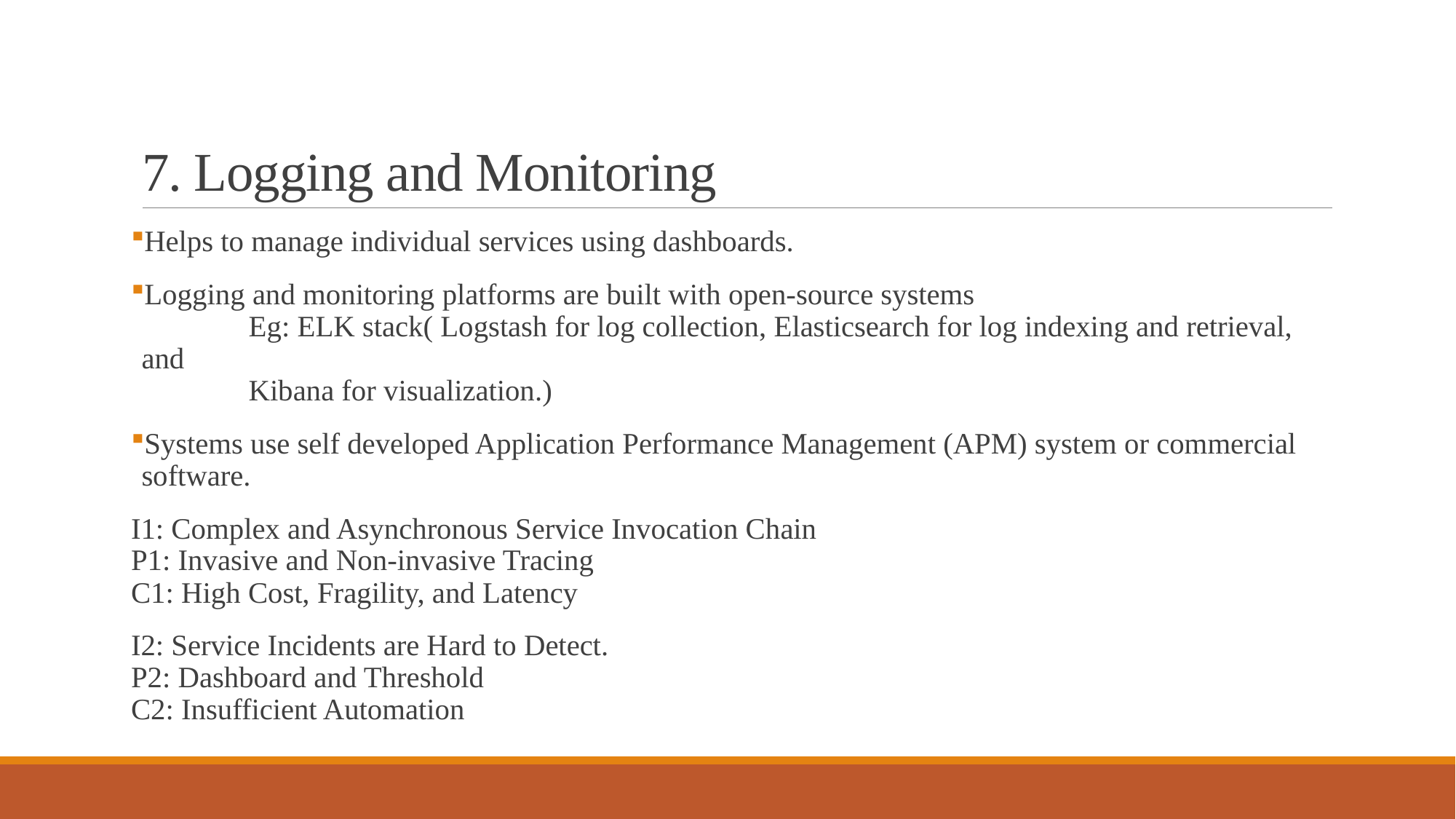

# 7. Logging and Monitoring
Helps to manage individual services using dashboards.
Logging and monitoring platforms are built with open-source systems
	Eg: ELK stack( Logstash for log collection, Elasticsearch for log indexing and retrieval, and
		Kibana for visualization.)
Systems use self developed Application Performance Management (APM) system or commercial software.
I1: Complex and Asynchronous Service Invocation Chain
P1: Invasive and Non-invasive Tracing
C1: High Cost, Fragility, and Latency
I2: Service Incidents are Hard to Detect.
P2: Dashboard and Threshold
C2: Insufficient Automation